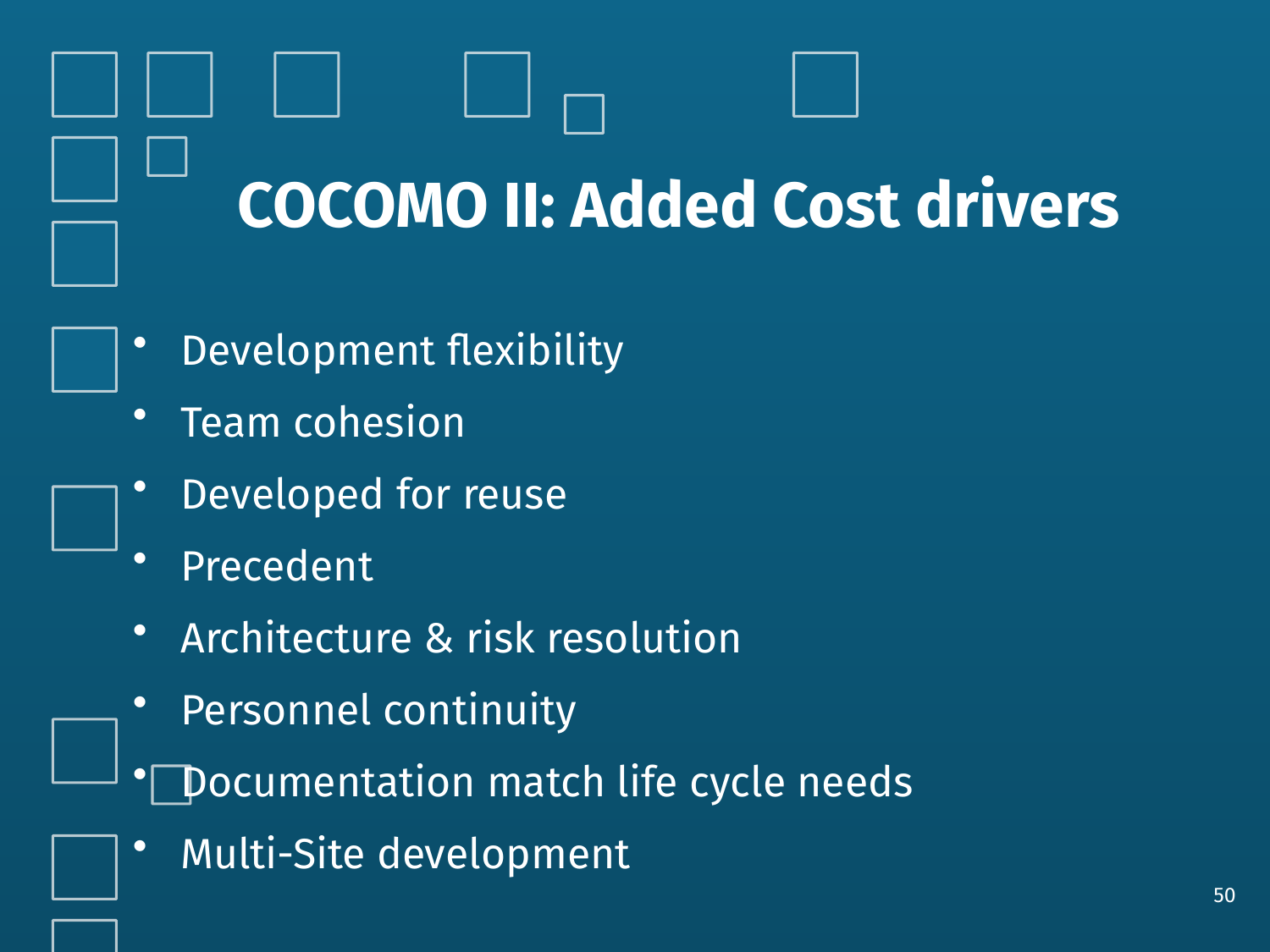

# COCOMO II: Added Cost drivers
Development flexibility
Team cohesion
Developed for reuse
Precedent
Architecture & risk resolution
Personnel continuity
Documentation match life cycle needs
Multi-Site development
50